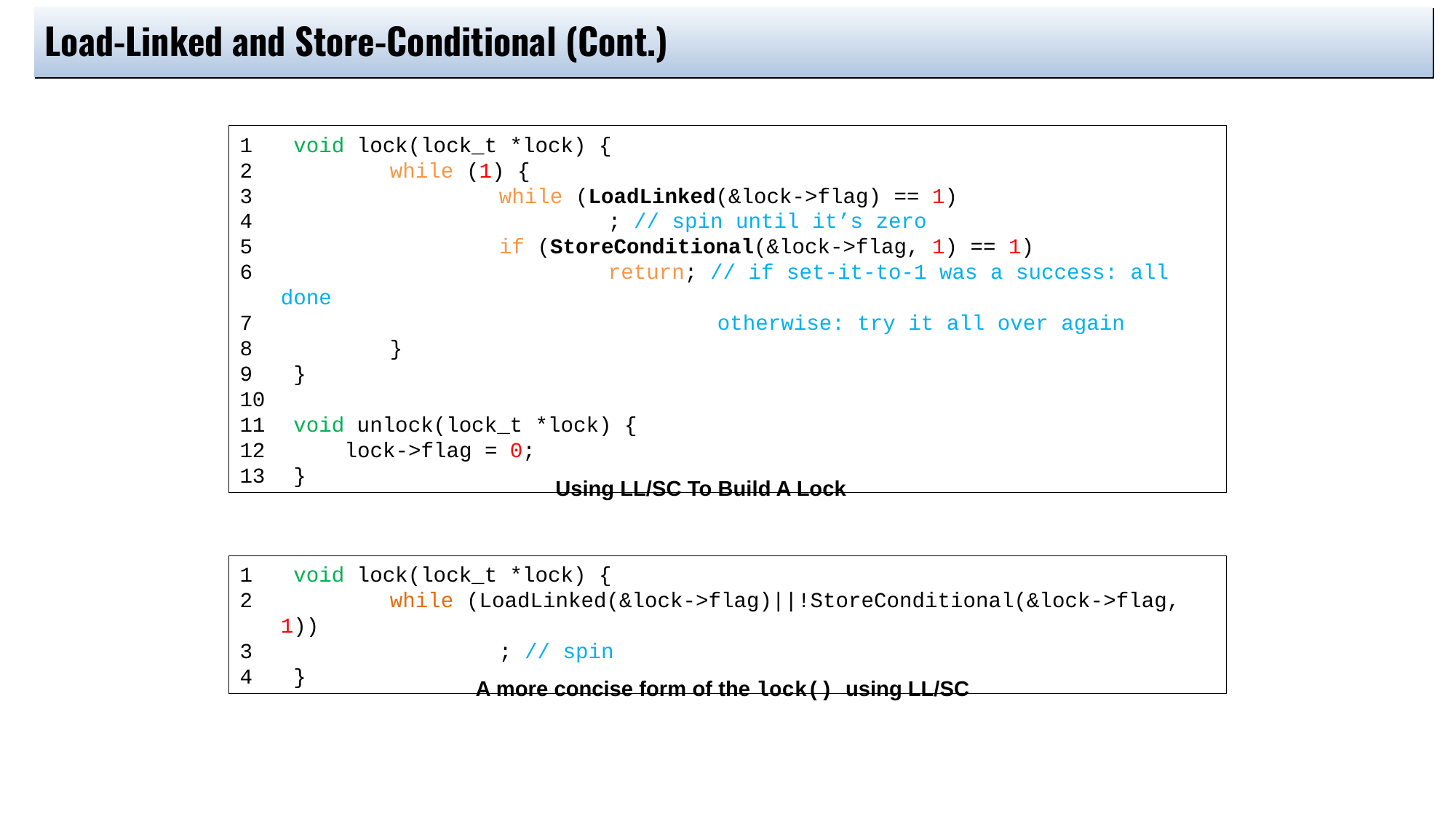

# Load-Linked and Store-Conditional (Cont.)

 void lock(lock_t *lock) {
 	while (1) {
 		while (LoadLinked(&lock->flag) == 1)
 			; // spin until it’s zero
 		if (StoreConditional(&lock->flag, 1) == 1)
 			return; // if set-it-to-1 was a success: all done
 				otherwise: try it all over again
 	}
 }

 void unlock(lock_t *lock) {
     lock->flag = 0;
 }
Using LL/SC To Build A Lock
 void lock(lock_t *lock) {
 	while (LoadLinked(&lock->flag)||!StoreConditional(&lock->flag, 1))
 		; // spin
 }
A more concise form of the lock() using LL/SC